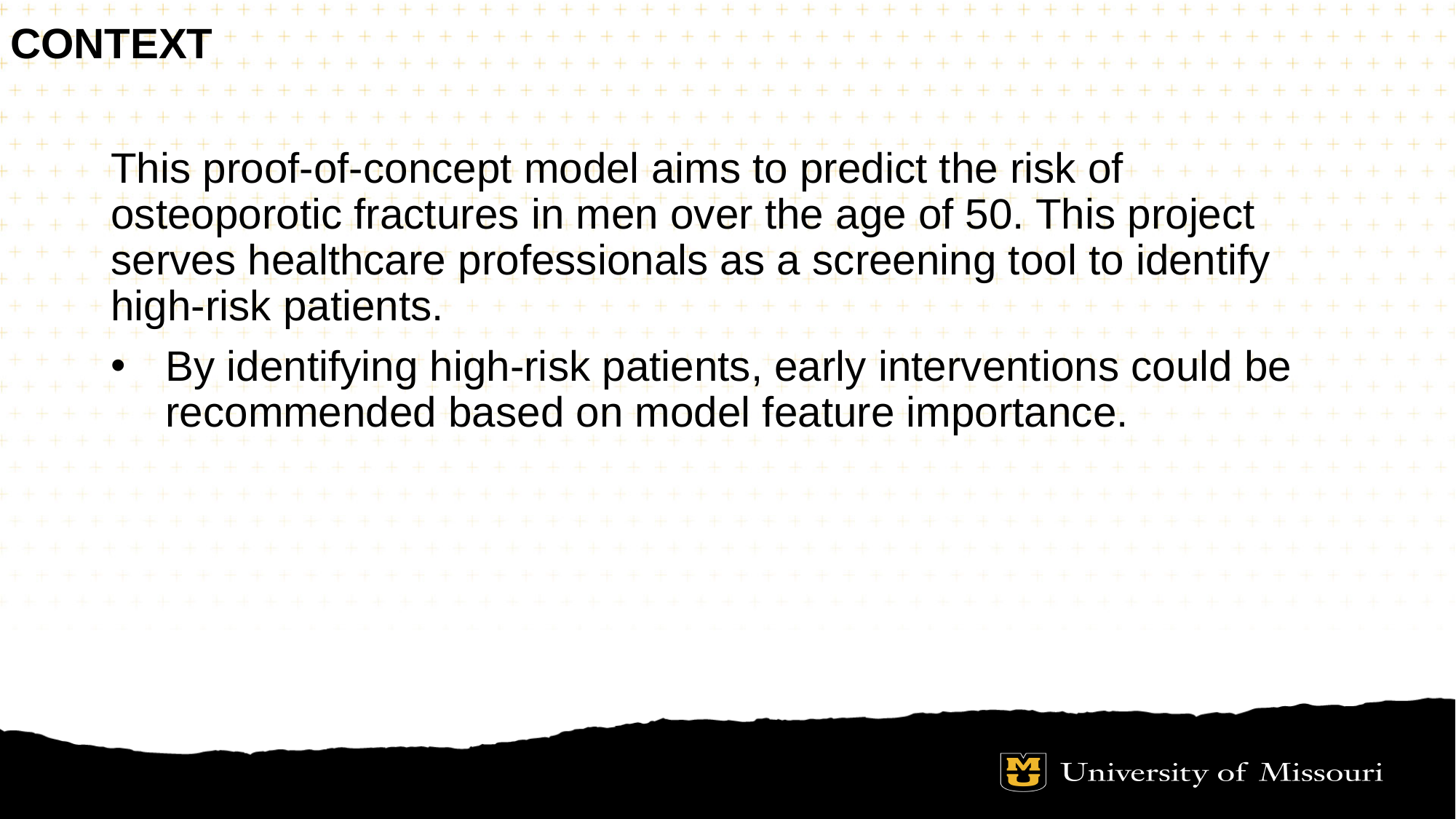

# Context
This proof-of-concept model aims to predict the risk of osteoporotic fractures in men over the age of 50. This project serves healthcare professionals as a screening tool to identify high-risk patients.
By identifying high-risk patients, early interventions could be recommended based on model feature importance.